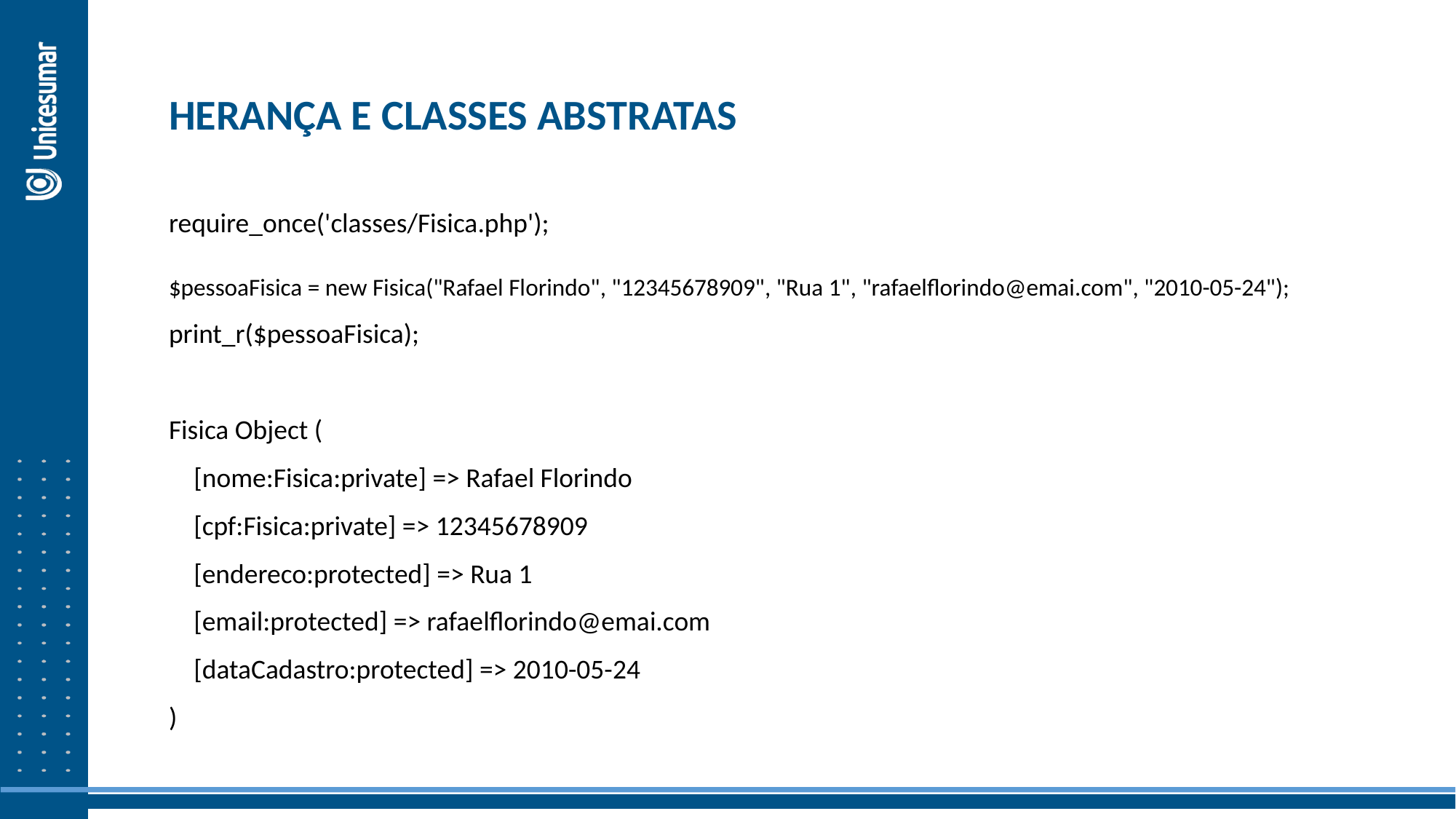

HERANÇA E CLASSES ABSTRATAS
require_once('classes/Fisica.php');

$pessoaFisica = new Fisica("Rafael Florindo", "12345678909", "Rua 1", "rafaelflorindo@emai.com", "2010-05-24");
print_r($pessoaFisica);

Fisica Object (
    [nome:Fisica:private] => Rafael Florindo
    [cpf:Fisica:private] => 12345678909
    [endereco:protected] => Rua 1
    [email:protected] => rafaelflorindo@emai.com
    [dataCadastro:protected] => 2010-05-24
)